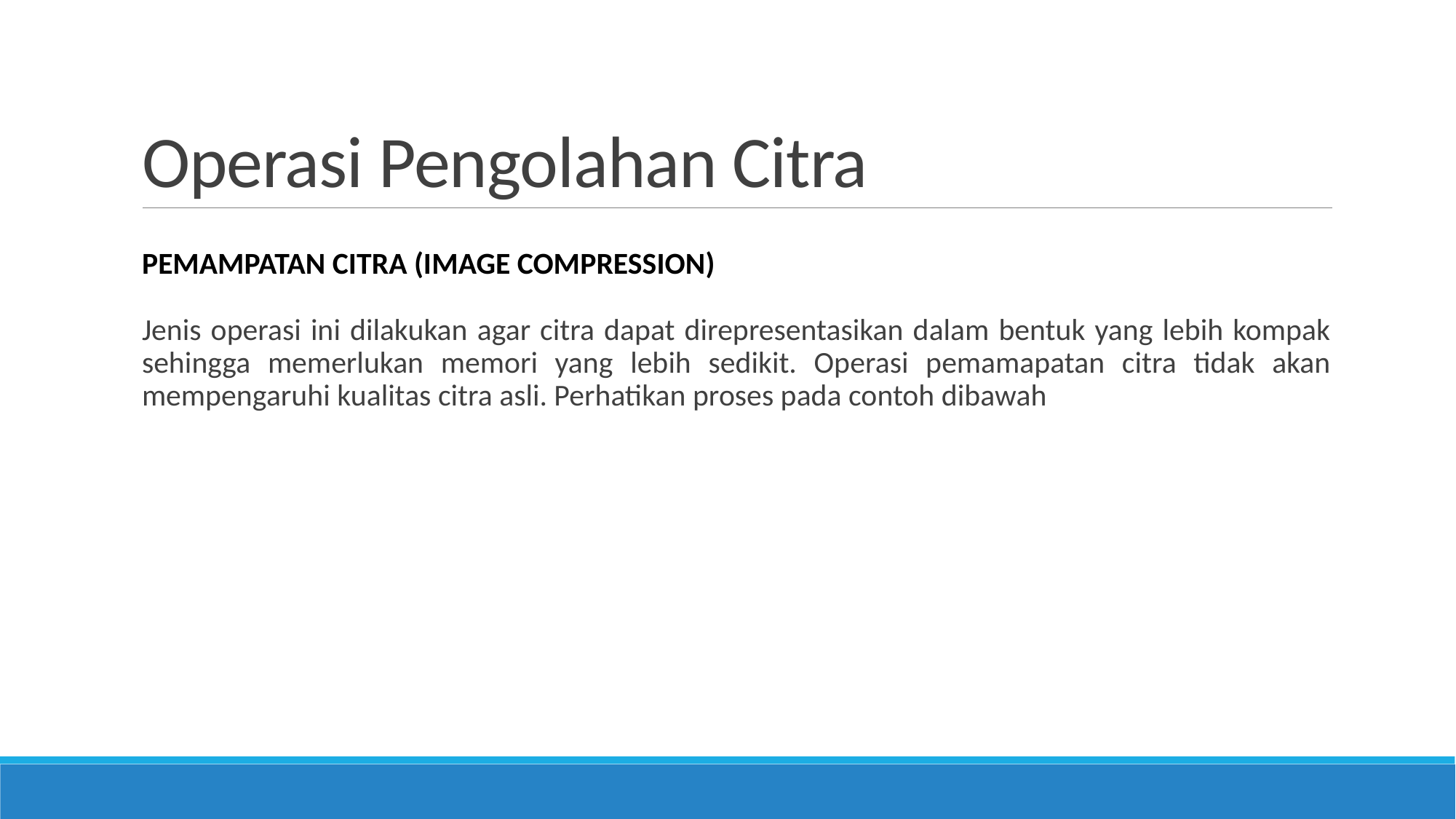

# Operasi Pengolahan Citra
Pemampatan citra (image compression)
Jenis operasi ini dilakukan agar citra dapat direpresentasikan dalam bentuk yang lebih kompak sehingga memerlukan memori yang lebih sedikit. Operasi pemamapatan citra tidak akan mempengaruhi kualitas citra asli. Perhatikan proses pada contoh dibawah